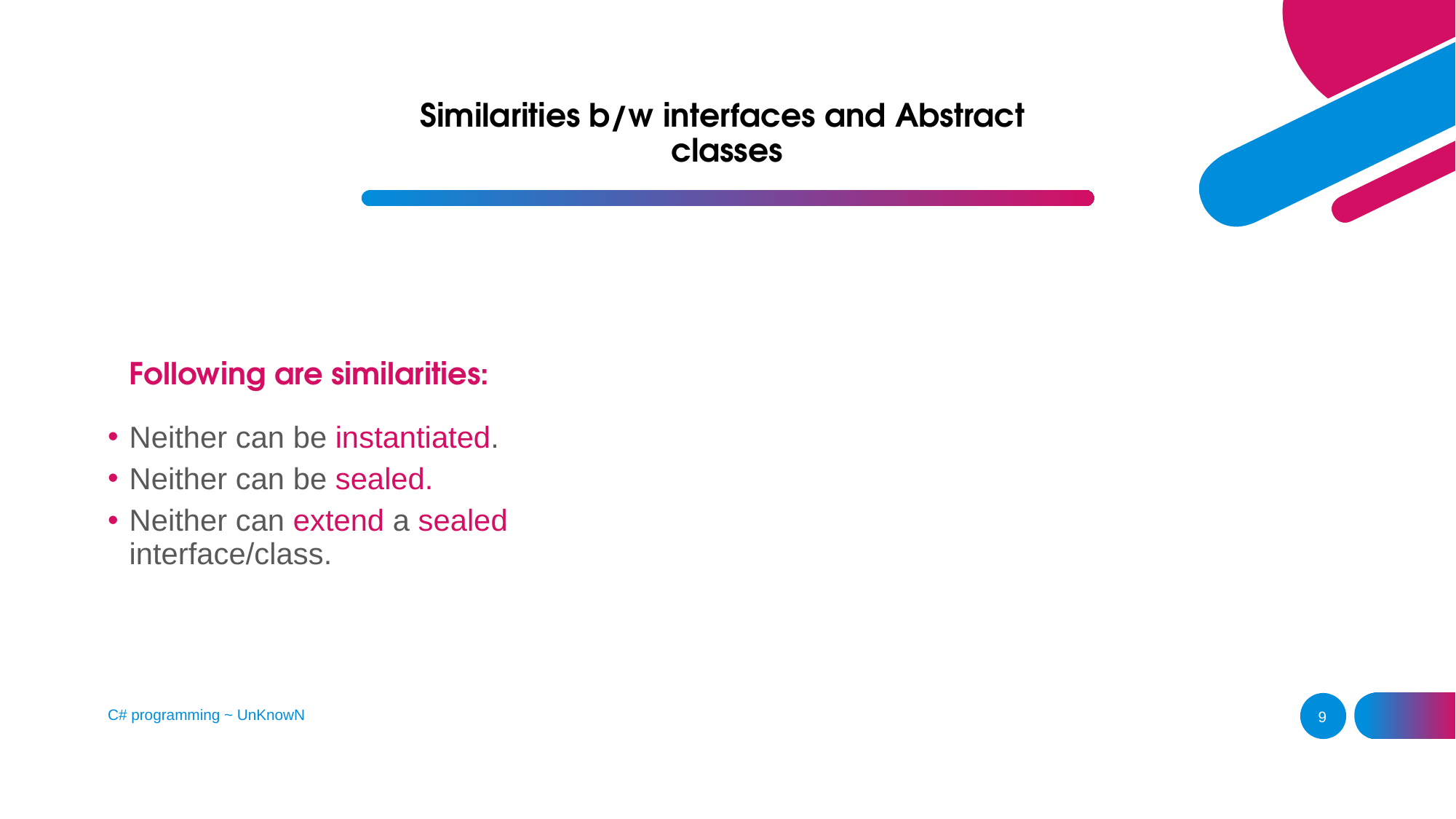

# Similarities b/w interfaces and Abstract classes
Following are similarities:
Neither can be instantiated.
Neither can be sealed.
Neither can extend a sealed interface/class.
C# programming ~ UnKnowN
9